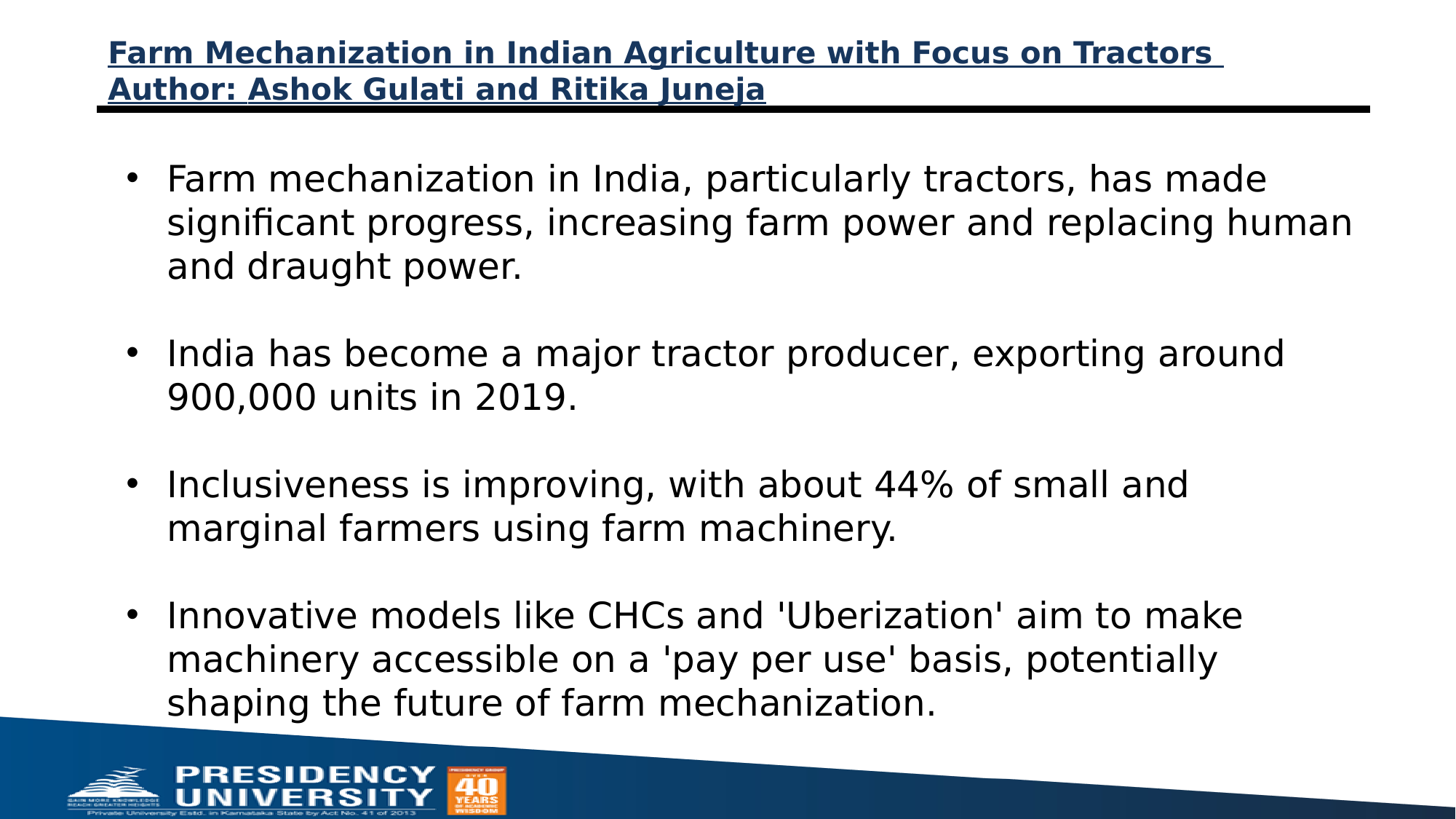

# Farm Mechanization in Indian Agriculture with Focus on Tractors Author: Ashok Gulati and Ritika Juneja
Farm mechanization in India, particularly tractors, has made significant progress, increasing farm power and replacing human and draught power.

India has become a major tractor producer, exporting around 900,000 units in 2019.

Inclusiveness is improving, with about 44% of small and marginal farmers using farm machinery.

Innovative models like CHCs and 'Uberization' aim to make machinery accessible on a 'pay per use' basis, potentially shaping the future of farm mechanization.